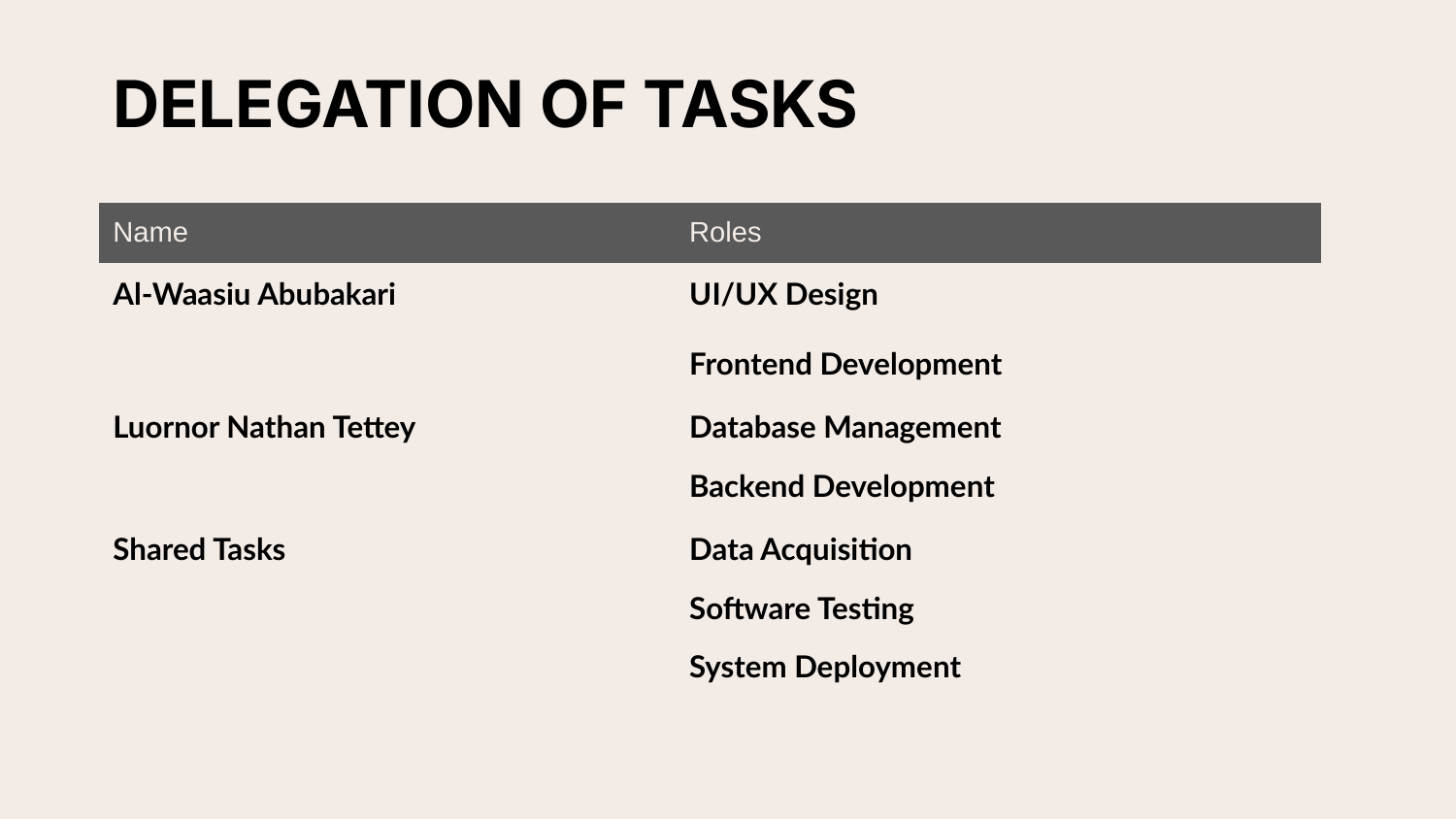

DELEGATION OF TASKS
| Name | Roles |
| --- | --- |
| Al-Waasiu Abubakari | UI/UX Design Frontend Development |
| Luornor Nathan Tettey | Database Management Backend Development |
| Shared Tasks | Data Acquisition Software Testing System Deployment |